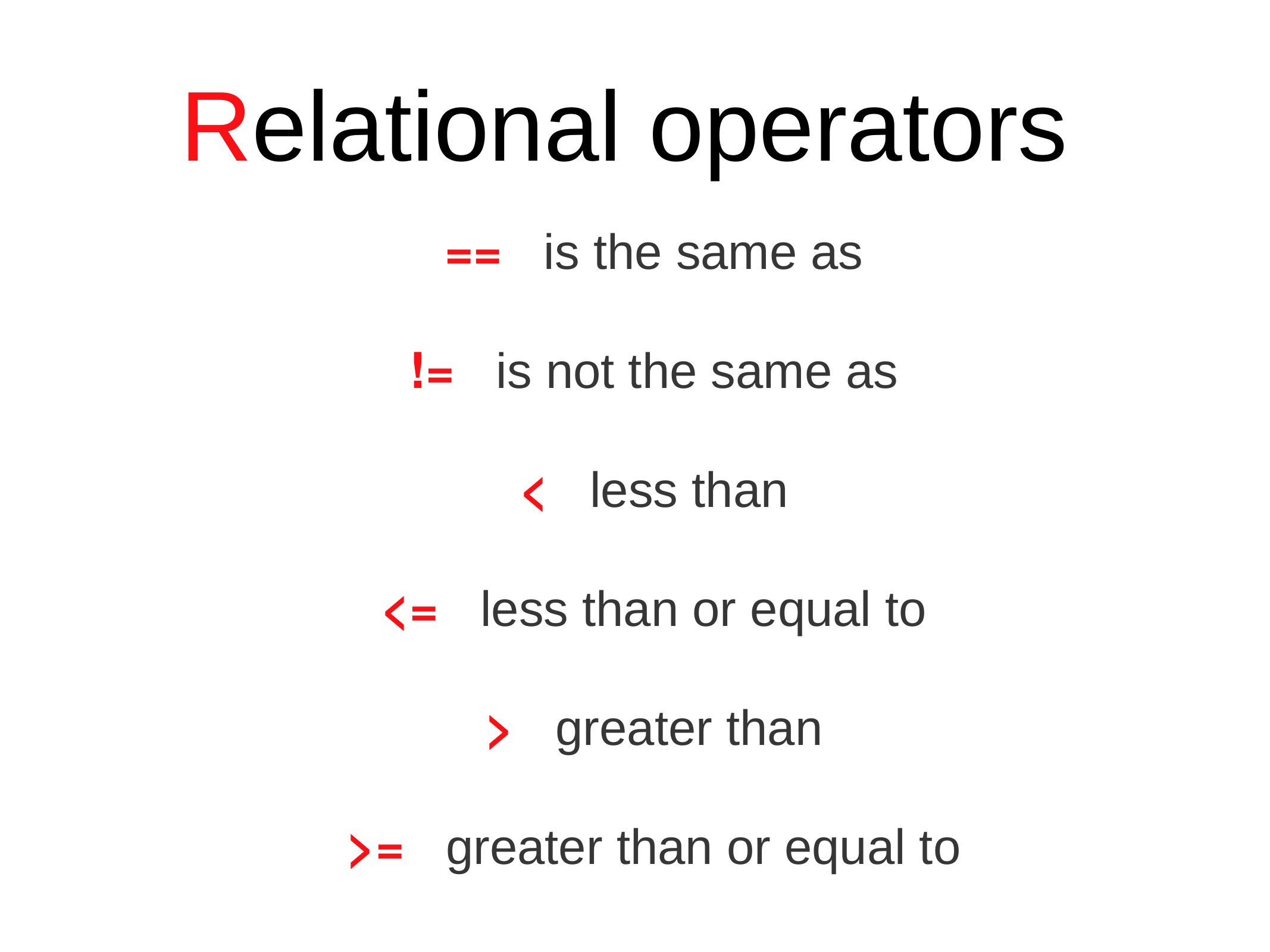

Relational operators
==   is the same as

!=   is not the same as

<   less than

<=   less than or equal to

>   greater than

>=   greater than or equal to